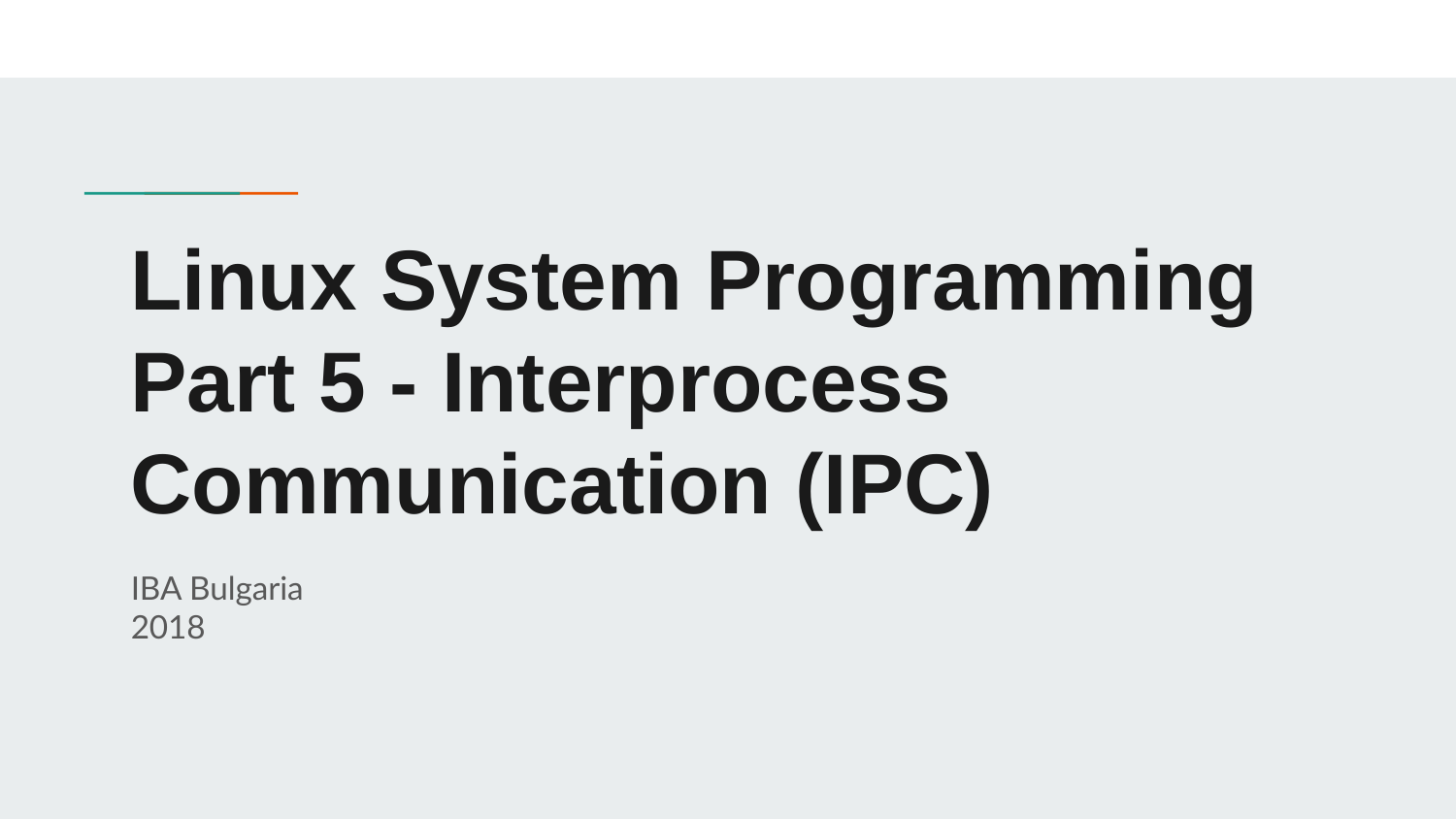

# Linux System Programming
Part 5 - Interprocess Communication (IPC)
IBA Bulgaria
2018